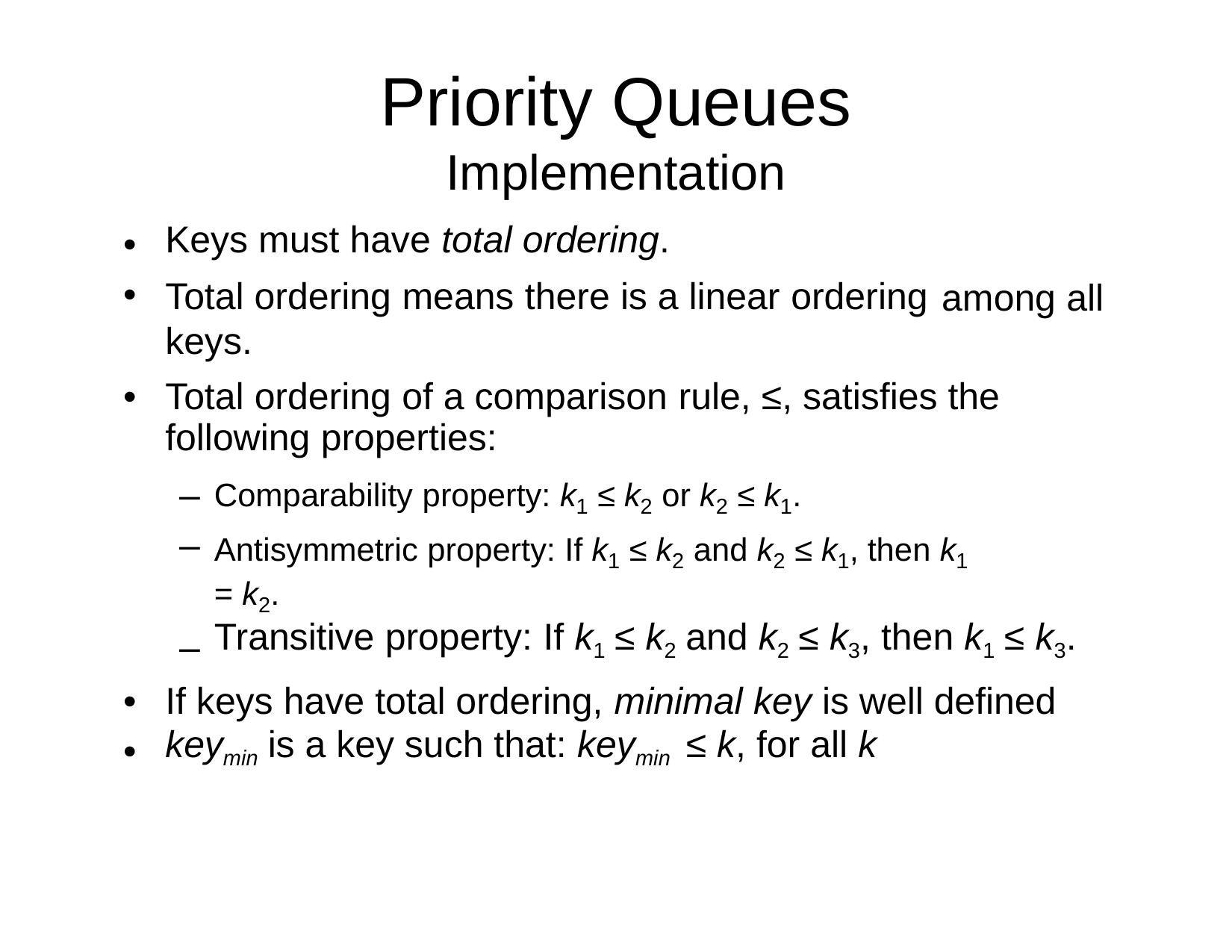

Priority
Queues
Implementation
Keys must have total ordering.
Total ordering means there is a linear ordering keys.
•
•
among all
•
Total ordering of a comparison rule, ≤, satisfies the
following properties:
–
–
Comparability property: k1 ≤ k2 or k2 ≤ k1.
Antisymmetric property: If k1 ≤ k2 and k2 ≤ k1, then k1
= k2.
Transitive property: If k1 ≤ k2 and k2 ≤ k3, then k1 ≤ k3.
–
•
•
If keys have total ordering, minimal key is well defined
keymin is a key such that: keymin  ≤ k, for all k